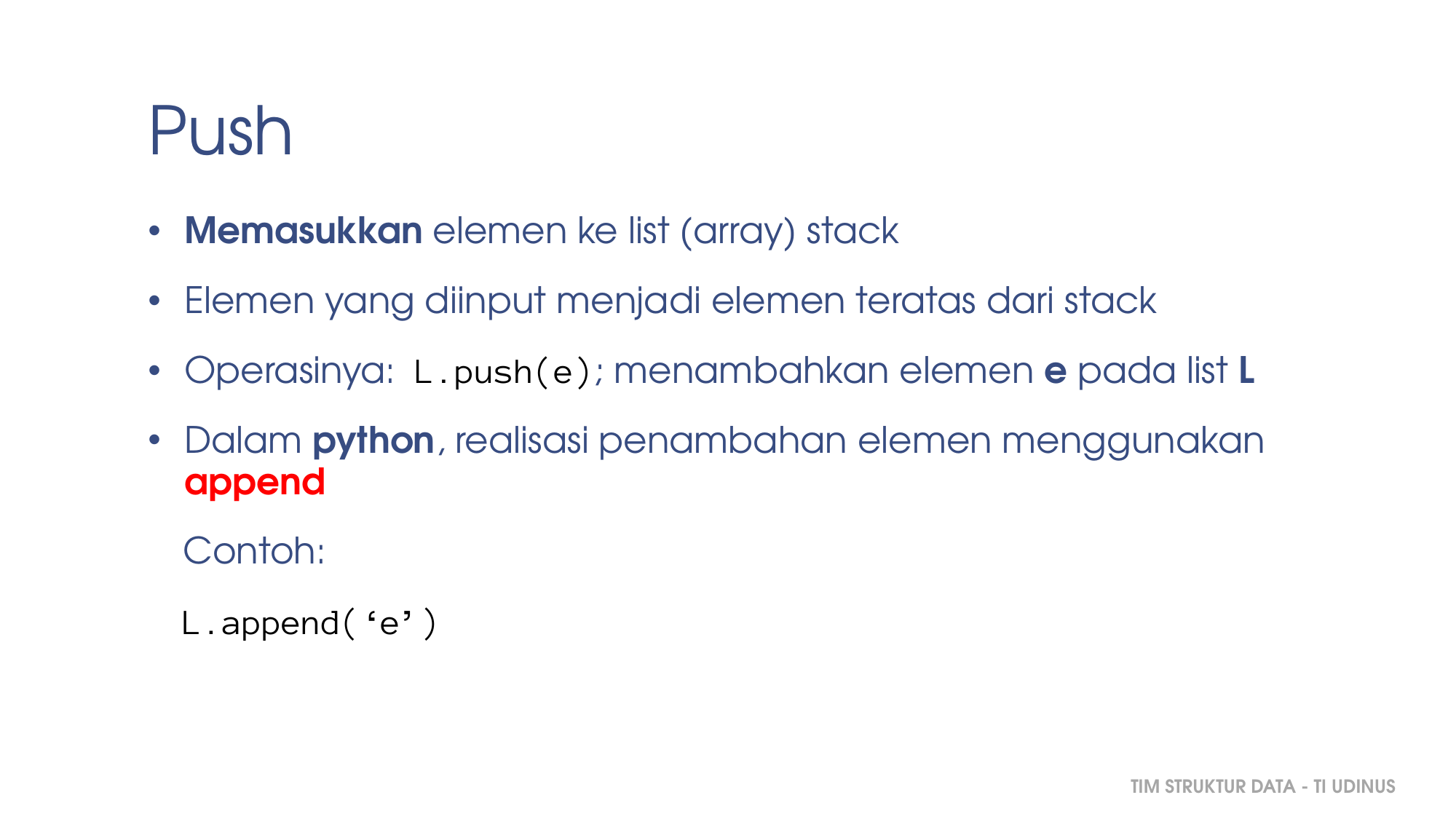

# Push
Memasukkan elemen ke list (array) stack
Elemen yang diinput menjadi elemen teratas dari stack
Operasinya: L.push(e); menambahkan elemen e pada list L
Dalam python, realisasi penambahan elemen menggunakan append
Contoh:
L.append(‘e’)